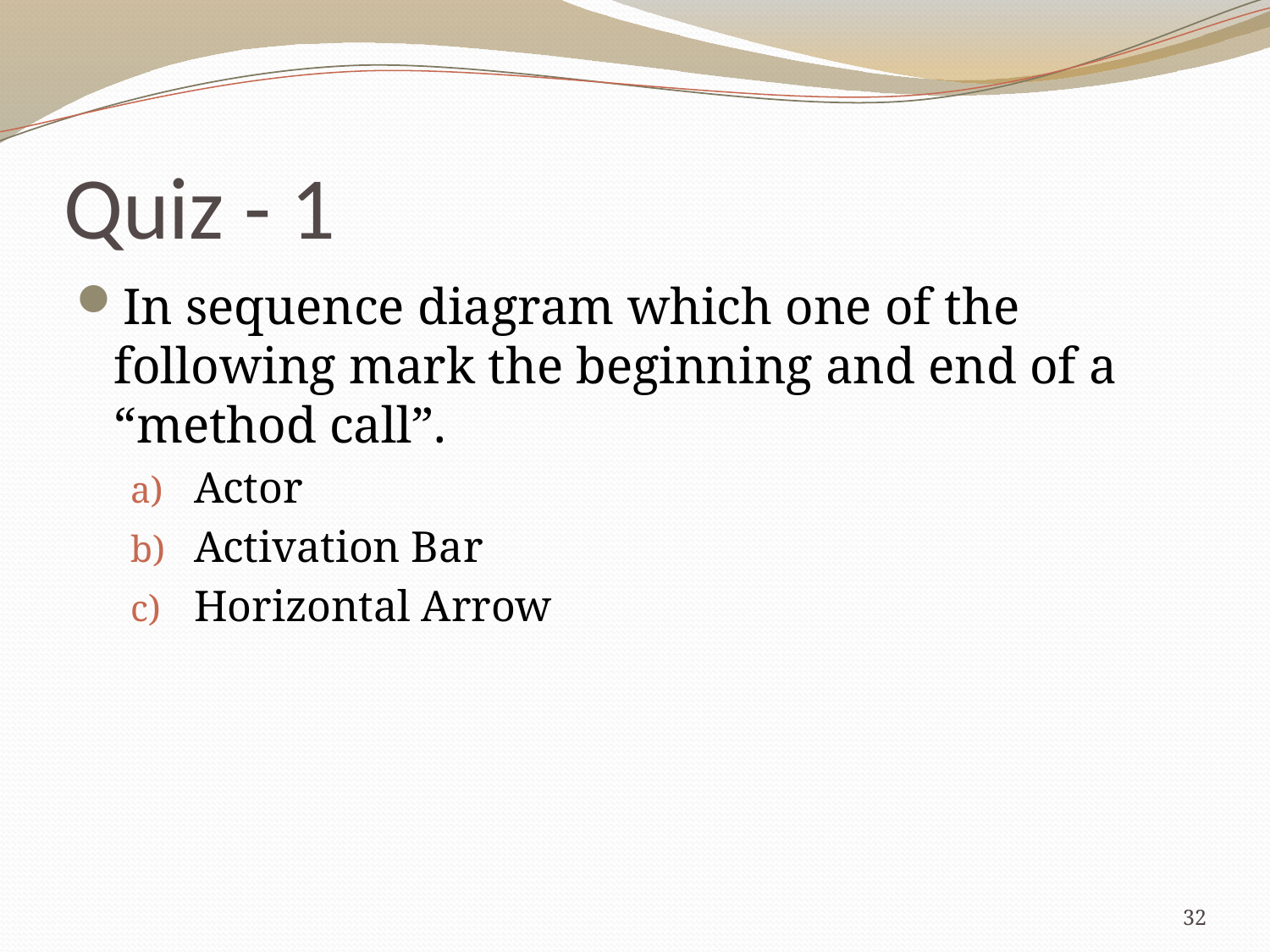

# Quiz - 1
In sequence diagram which one of the following mark the beginning and end of a “method call”.
Actor
Activation Bar
Horizontal Arrow
32